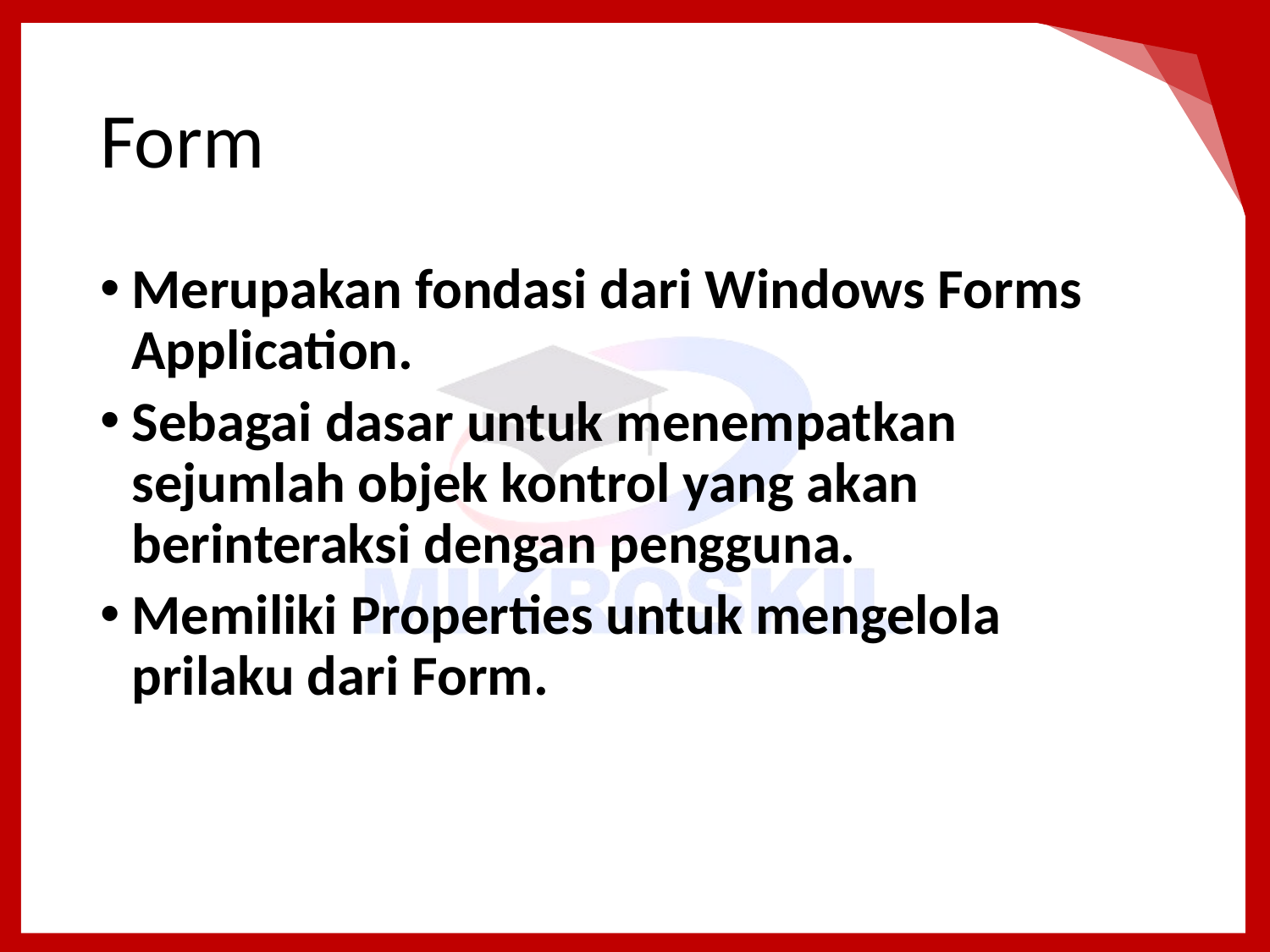

# Form
Merupakan fondasi dari Windows Forms Application.
Sebagai dasar untuk menempatkan sejumlah objek kontrol yang akan berinteraksi dengan pengguna.
Memiliki Properties untuk mengelola prilaku dari Form.